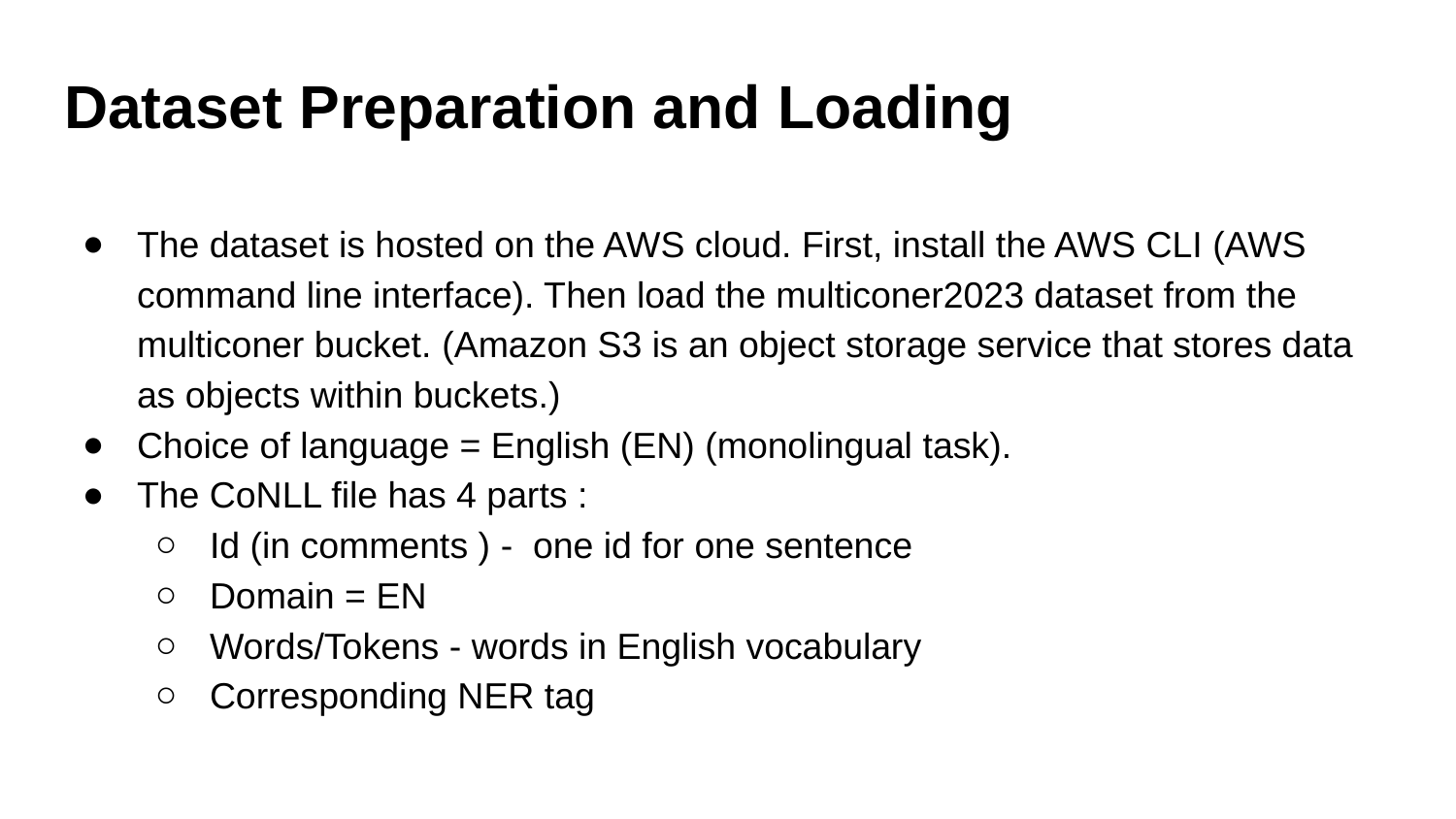

# Dataset Preparation and Loading
The dataset is hosted on the AWS cloud. First, install the AWS CLI (AWS command line interface). Then load the multiconer2023 dataset from the multiconer bucket. (Amazon S3 is an object storage service that stores data as objects within buckets.)
Choice of language = English (EN) (monolingual task).
The CoNLL file has 4 parts :
Id (in comments ) -  one id for one sentence
Domain = EN
Words/Tokens - words in English vocabulary
Corresponding NER tag